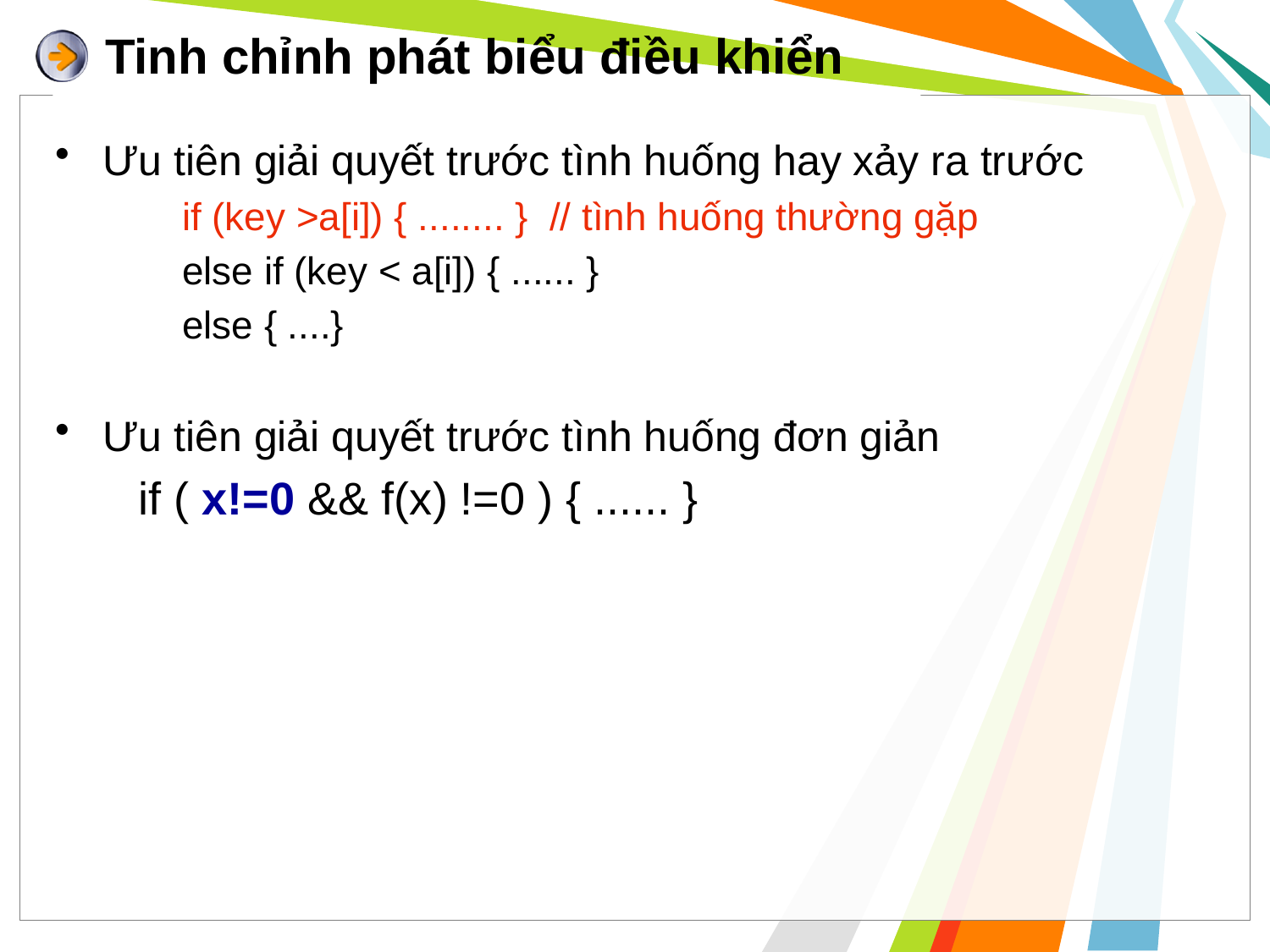

# Tinh chỉnh phát biểu điều khiển
Ưu tiên giải quyết trước tình huống hay xảy ra trước
if (key >a[i]) { ........ }  // tình huống thường gặp
else if (key < a[i]) { ...... }
else { ....}

Ưu tiên giải quyết trước tình huống đơn giản
 	   if ( x!=0 && f(x) !=0 ) { ...... }